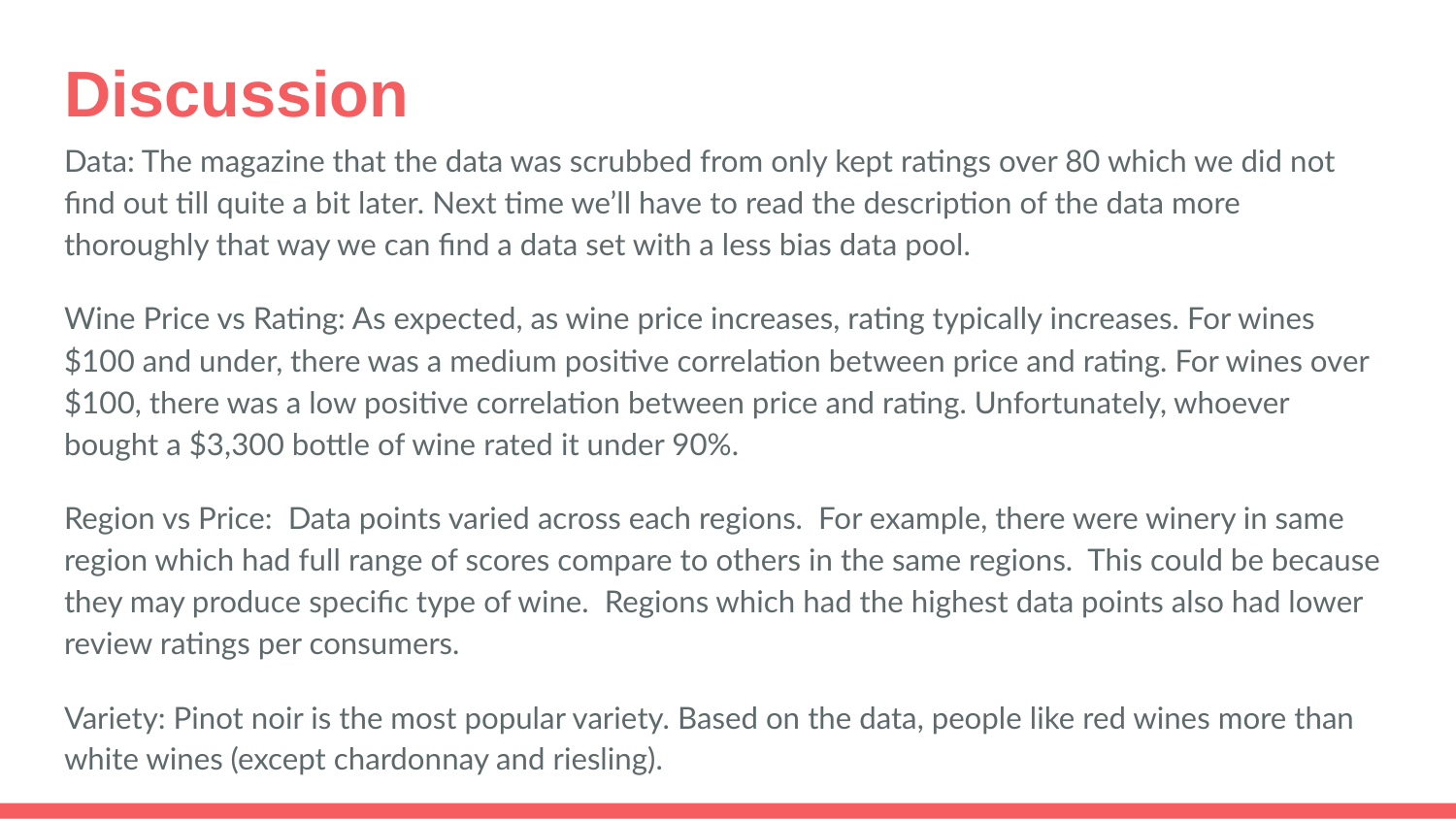

# Discussion
Data: The magazine that the data was scrubbed from only kept ratings over 80 which we did not find out till quite a bit later. Next time we’ll have to read the description of the data more thoroughly that way we can find a data set with a less bias data pool.
Wine Price vs Rating: As expected, as wine price increases, rating typically increases. For wines $100 and under, there was a medium positive correlation between price and rating. For wines over $100, there was a low positive correlation between price and rating. Unfortunately, whoever bought a $3,300 bottle of wine rated it under 90%.
Region vs Price:  Data points varied across each regions.  For example, there were winery in same region which had full range of scores compare to others in the same regions.  This could be because they may produce specific type of wine.  Regions which had the highest data points also had lower review ratings per consumers.
Variety: Pinot noir is the most popular variety. Based on the data, people like red wines more than white wines (except chardonnay and riesling).